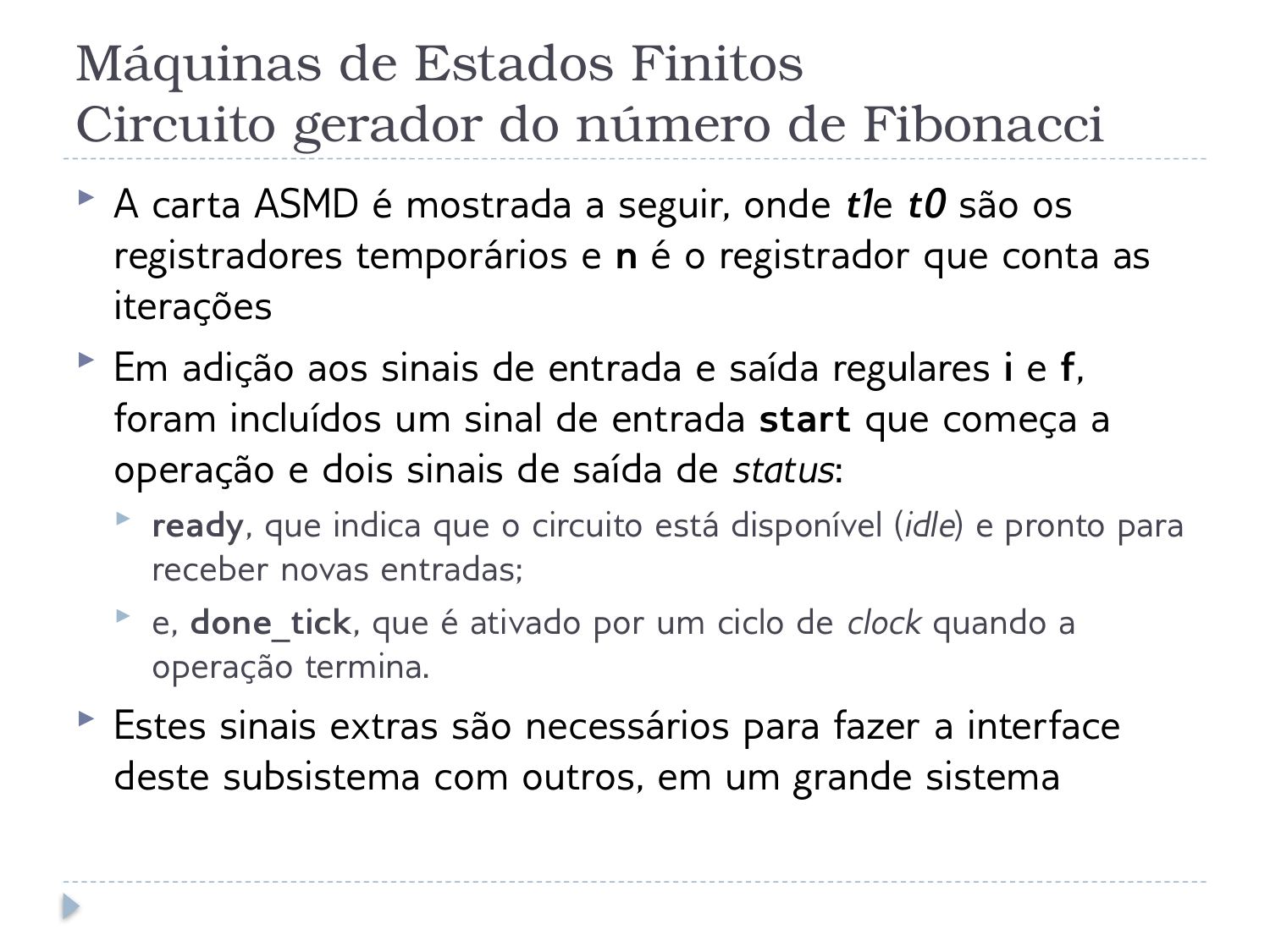

# Máquinas de Estados Finitos Circuito gerador do número de Fibonacci
A carta ASMD é mostrada a seguir, onde t1e t0 são os registradores temporários e n é o registrador que conta as iterações
Em adição aos sinais de entrada e saída regulares i e f, foram incluídos um sinal de entrada start que começa a operação e dois sinais de saída de status:
ready, que indica que o circuito está disponível (idle) e pronto para receber novas entradas;
e, done_tick, que é ativado por um ciclo de clock quando a operação termina.
Estes sinais extras são necessários para fazer a interface deste subsistema com outros, em um grande sistema